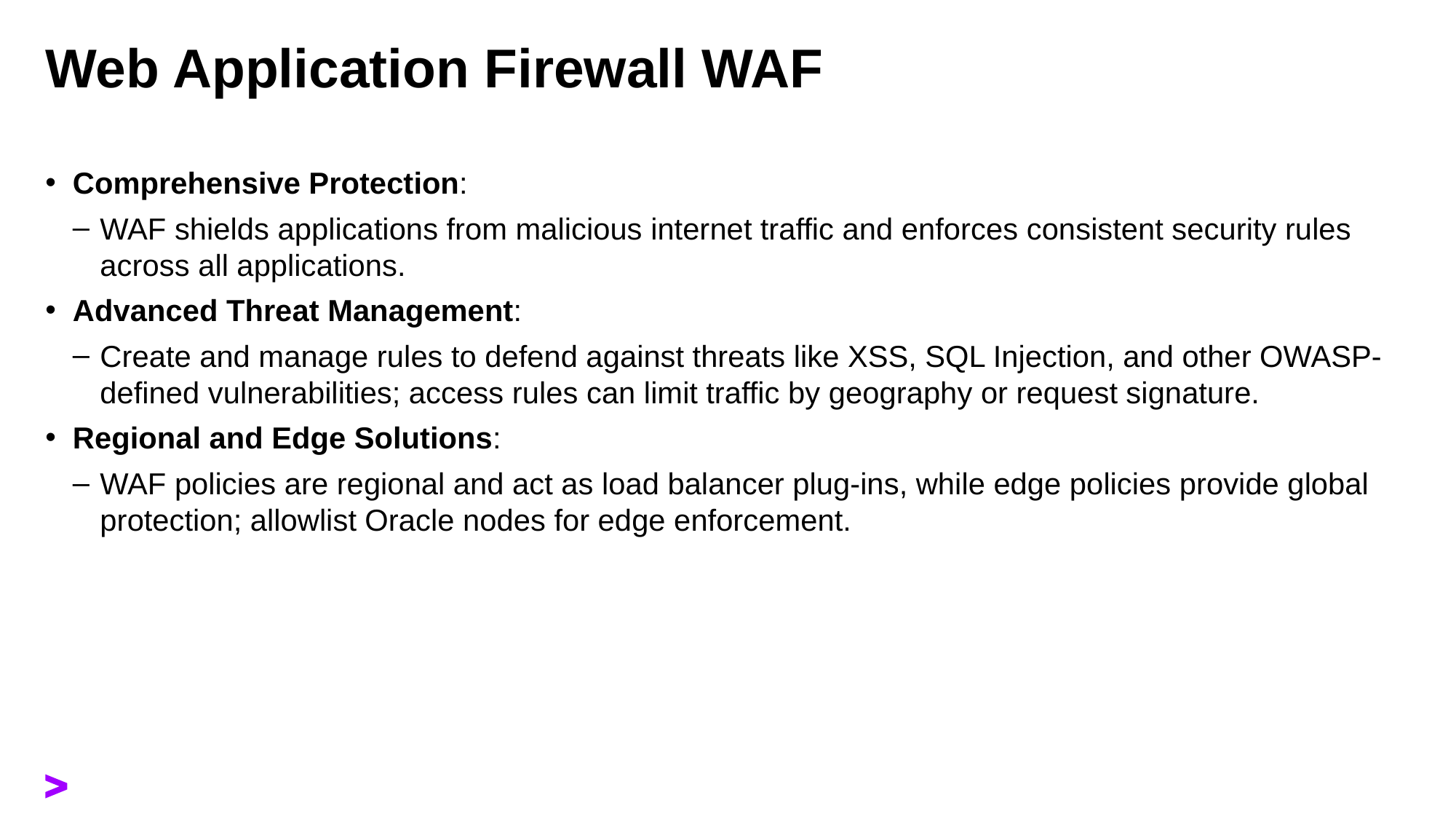

# Web Application Firewall WAF
Comprehensive Protection:
WAF shields applications from malicious internet traffic and enforces consistent security rules across all applications.
Advanced Threat Management:
Create and manage rules to defend against threats like XSS, SQL Injection, and other OWASP-defined vulnerabilities; access rules can limit traffic by geography or request signature.
Regional and Edge Solutions:
WAF policies are regional and act as load balancer plug-ins, while edge policies provide global protection; allowlist Oracle nodes for edge enforcement.